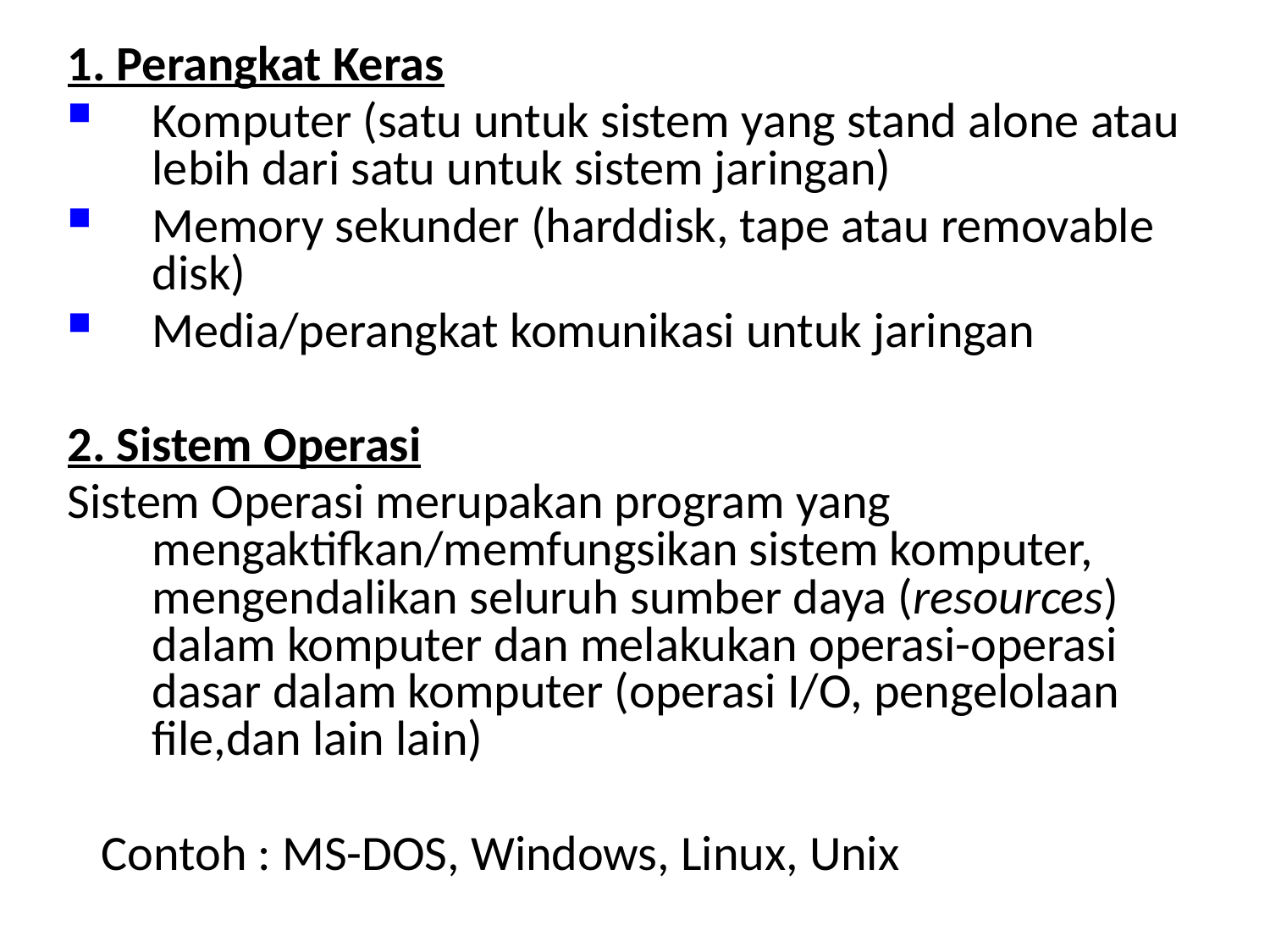

1. Perangkat Keras
Komputer (satu untuk sistem yang stand alone atau lebih dari satu untuk sistem jaringan)
Memory sekunder (harddisk, tape atau removable disk)
Media/perangkat komunikasi untuk jaringan

2. Sistem Operasi
Sistem Operasi merupakan program yang mengaktifkan/memfungsikan sistem komputer, mengendalikan seluruh sumber daya (resources) dalam komputer dan melakukan operasi-operasi dasar dalam komputer (operasi I/O, pengelolaan file,dan lain lain)

   Contoh : MS-DOS, Windows, Linux, Unix